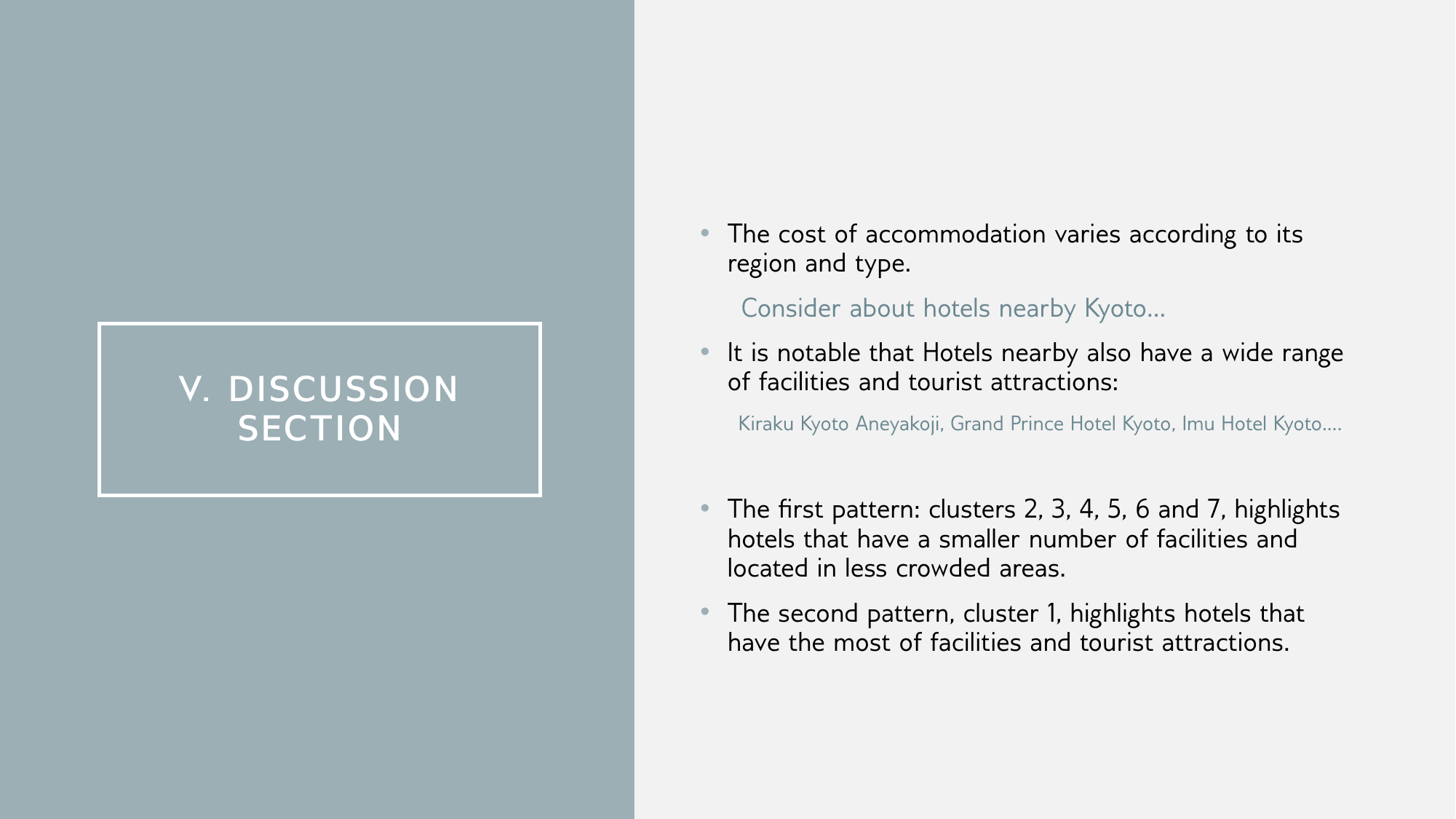

The cost of accommodation varies according to its region and type.
     Consider about hotels nearby Kyoto…
It is notable that Hotels nearby also have a wide range of facilities and tourist attractions:
      Kiraku Kyoto Aneyakoji, Grand Prince Hotel Kyoto, Imu Hotel Kyoto….

The first pattern: clusters 2, 3, 4, 5, 6 and 7, highlights hotels that have a smaller number of facilities and  located in less crowded areas.
The second pattern, cluster 1, highlights hotels that have the most of facilities and tourist attractions.
# V. Discussion Section